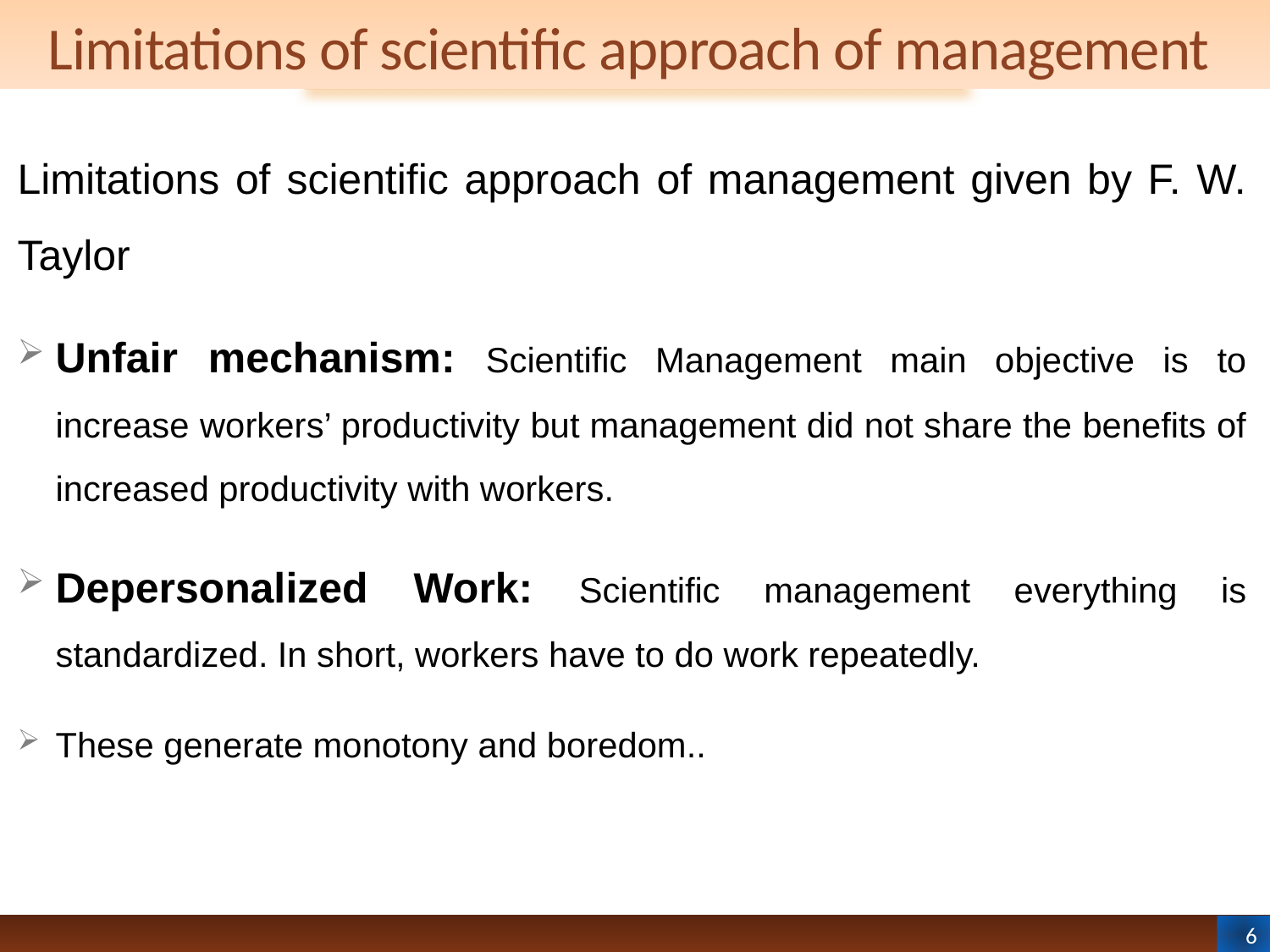

# Limitations of scientific approach of management
Limitations of scientific approach of management given by F. W. Taylor
Unfair mechanism: Scientific Management main objective is to increase workers’ productivity but management did not share the benefits of increased productivity with workers.
Depersonalized Work: Scientific management everything is standardized. In short, workers have to do work repeatedly.
These generate monotony and boredom..
6